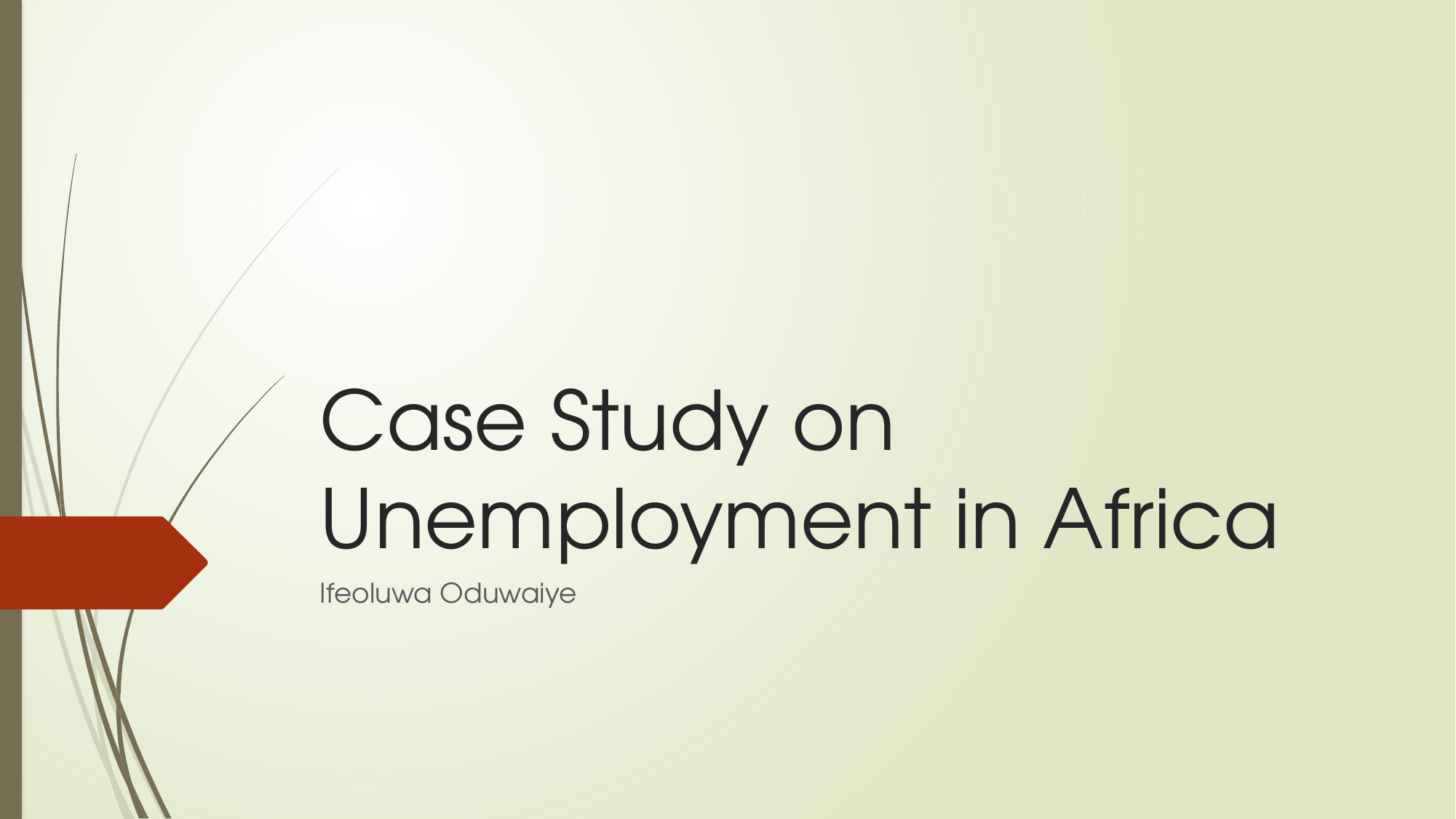

# Case Study on Unemployment in Africa
Ifeoluwa Oduwaiye